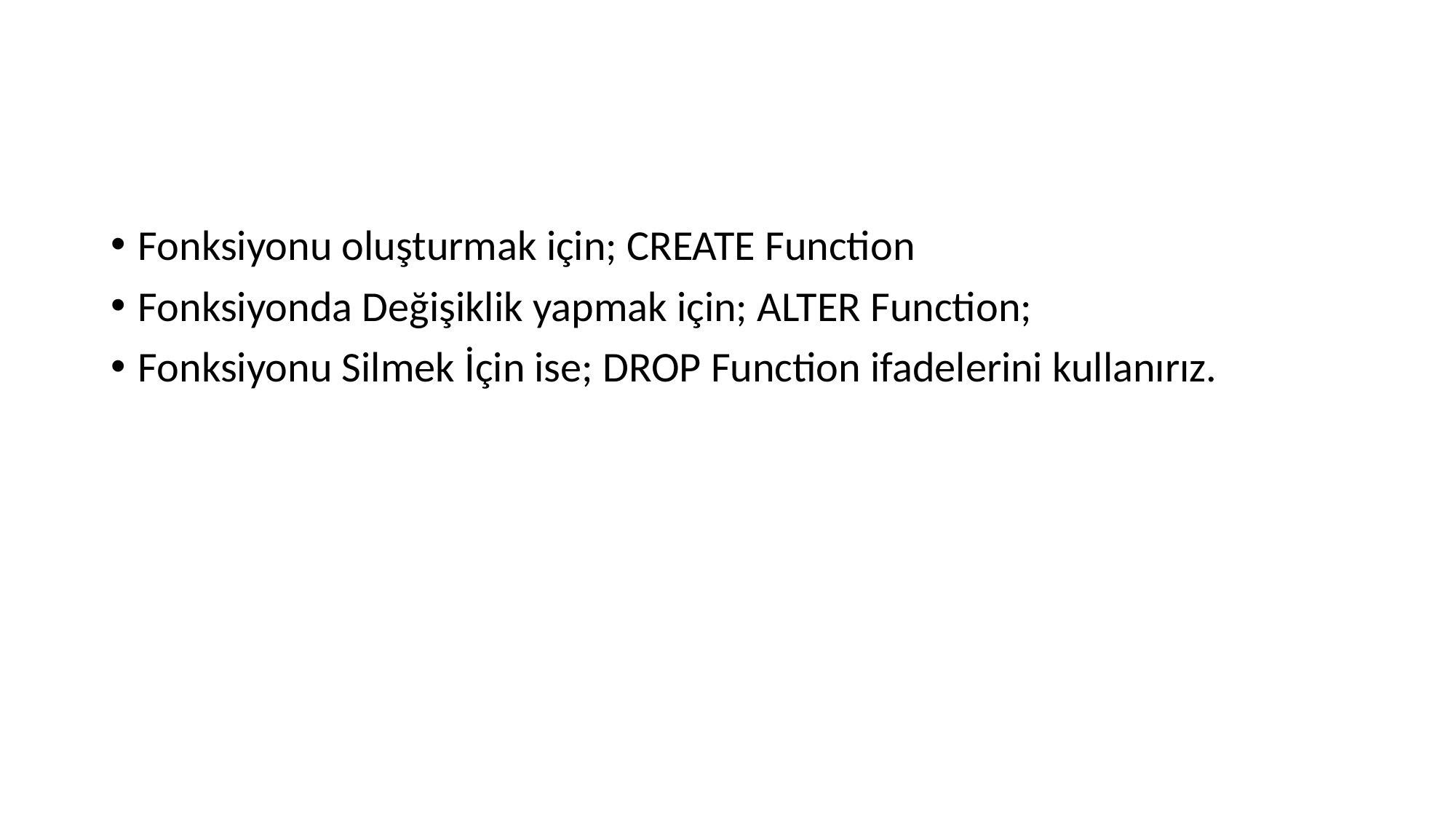

Fonksiyonu oluşturmak için; CREATE Function
Fonksiyonda Değişiklik yapmak için; ALTER Function;
Fonksiyonu Silmek İçin ise; DROP Function ifadelerini kullanırız.